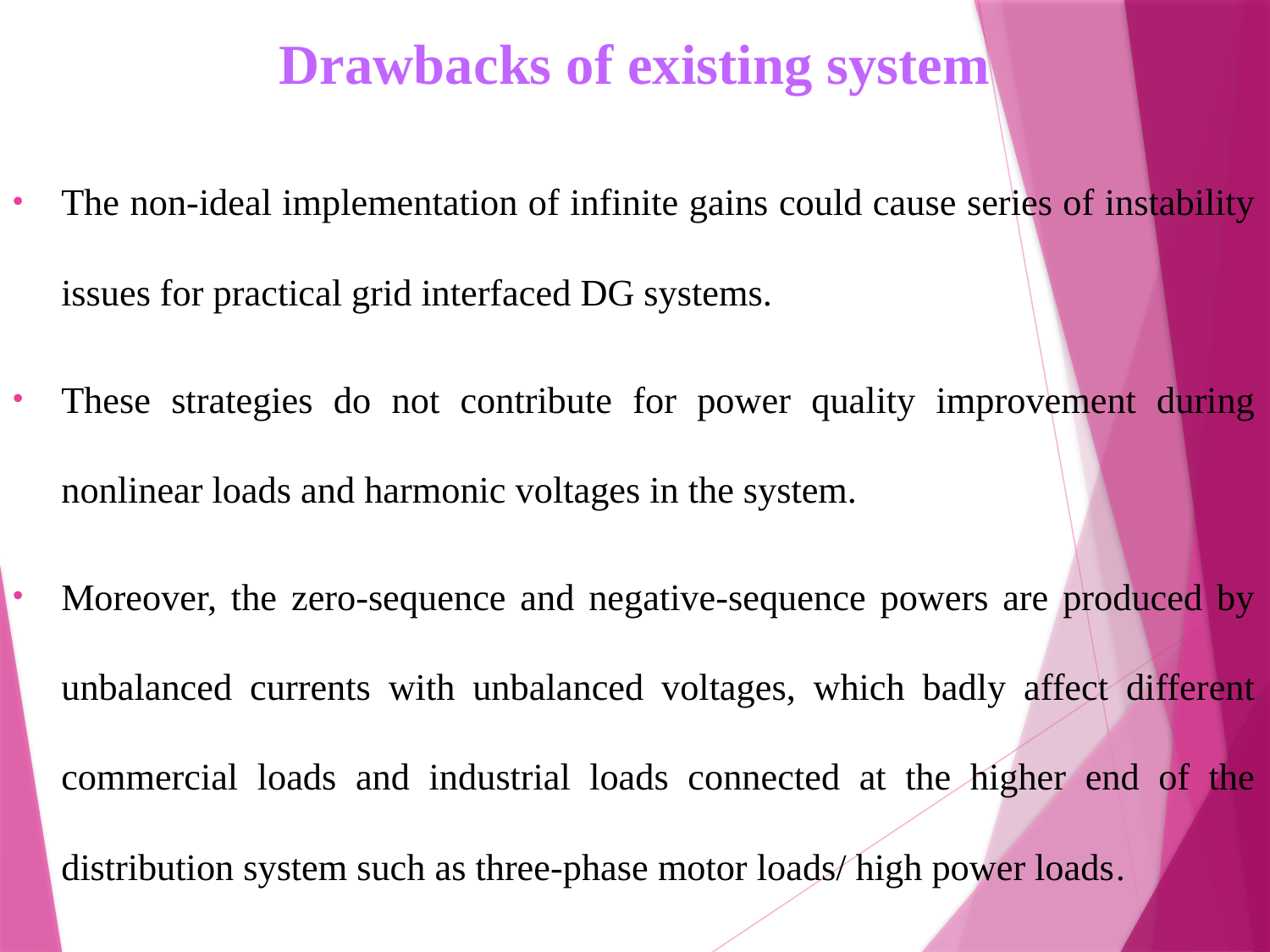

# Drawbacks of existing system
The non-ideal implementation of infinite gains could cause series of instability issues for practical grid interfaced DG systems.
These strategies do not contribute for power quality improvement during nonlinear loads and harmonic voltages in the system.
Moreover, the zero-sequence and negative-sequence powers are produced by unbalanced currents with unbalanced voltages, which badly affect different commercial loads and industrial loads connected at the higher end of the distribution system such as three-phase motor loads/ high power loads.